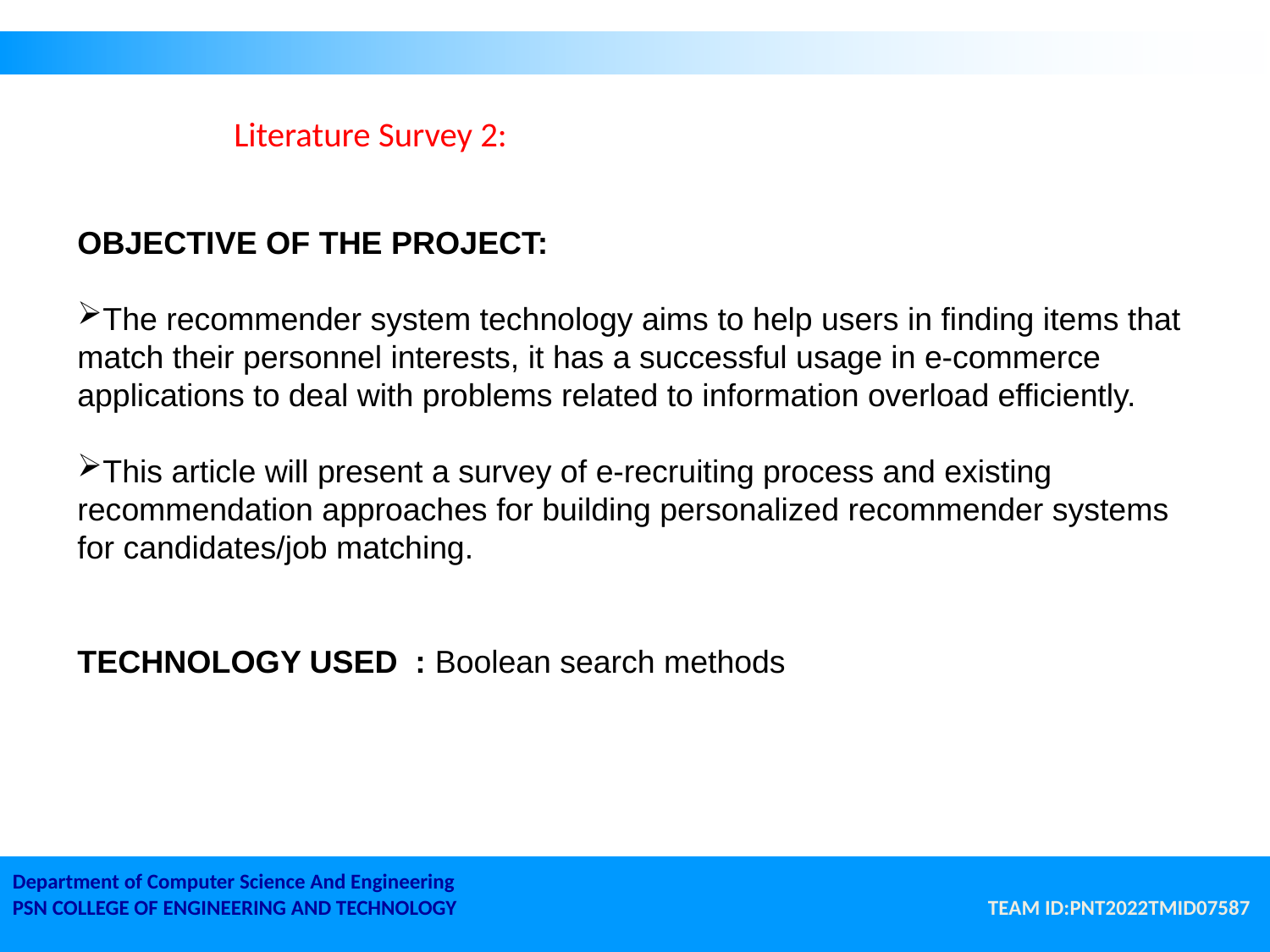

# Literature Survey 2:
OBJECTIVE OF THE PROJECT:

The recommender system technology aims to help users in finding items that match their personnel interests, it has a successful usage in e-commerce applications to deal with problems related to information overload efficiently.

This article will present a survey of e-recruiting process and existing recommendation approaches for building personalized recommender systems for candidates/job matching.

TECHNOLOGY USED  : Boolean search methods

Department of Computer Science And Engineering
PSN COLLEGE OF ENGINEERING AND TECHNOLOGY                                                                                                             TEAM ID:PNT2022TMID07587